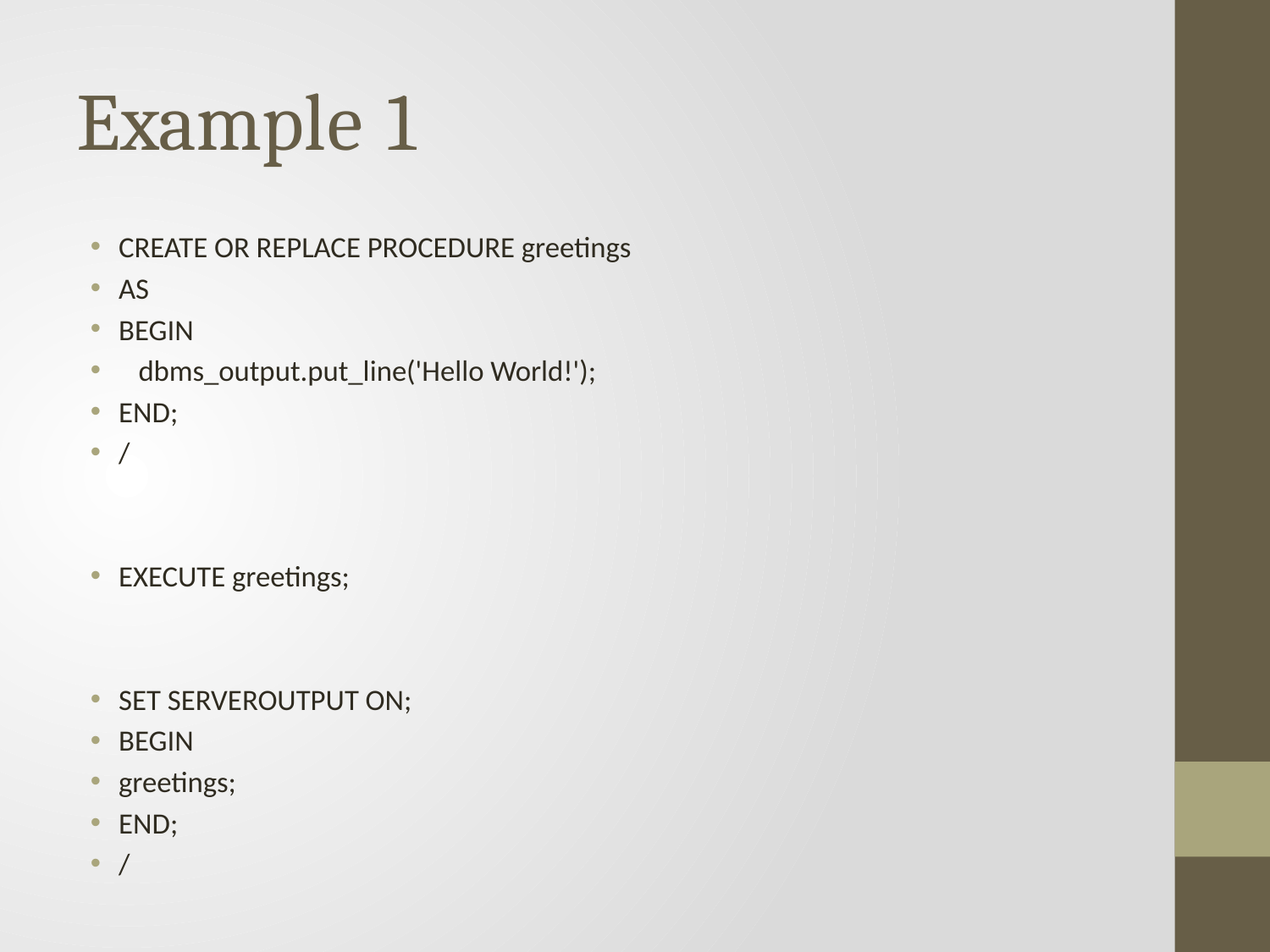

# Example 1
CREATE OR REPLACE PROCEDURE greetings
AS
BEGIN
   dbms_output.put_line('Hello World!');
END;
/

EXECUTE greetings;

SET SERVEROUTPUT ON;
BEGIN
greetings;
END;
/